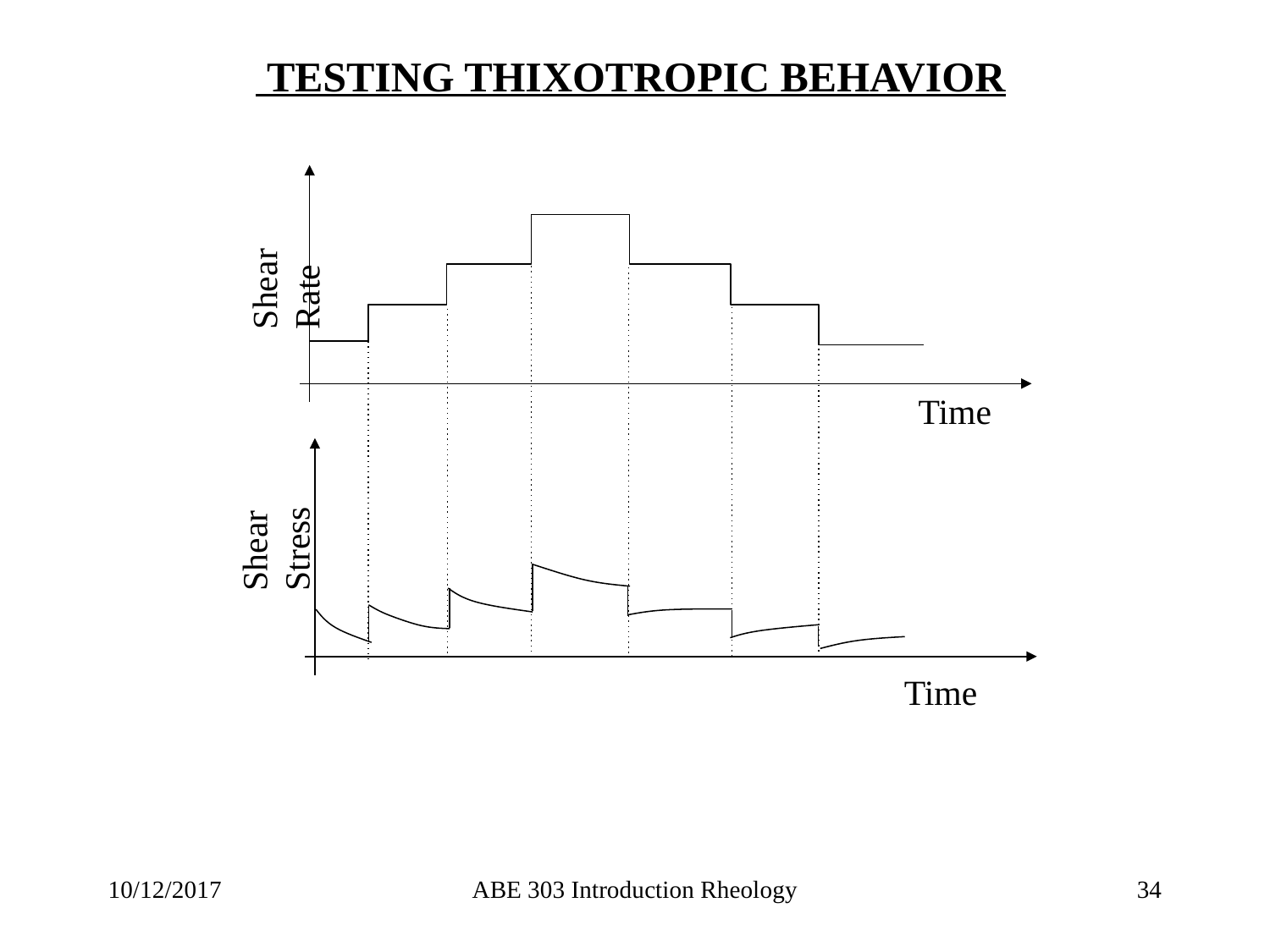

TESTING THIXOTROPIC BEHAVIOR

Shear Rate
Time
Shear Stress

Time
10/12/2017
ABE 303 Introduction Rheology
34